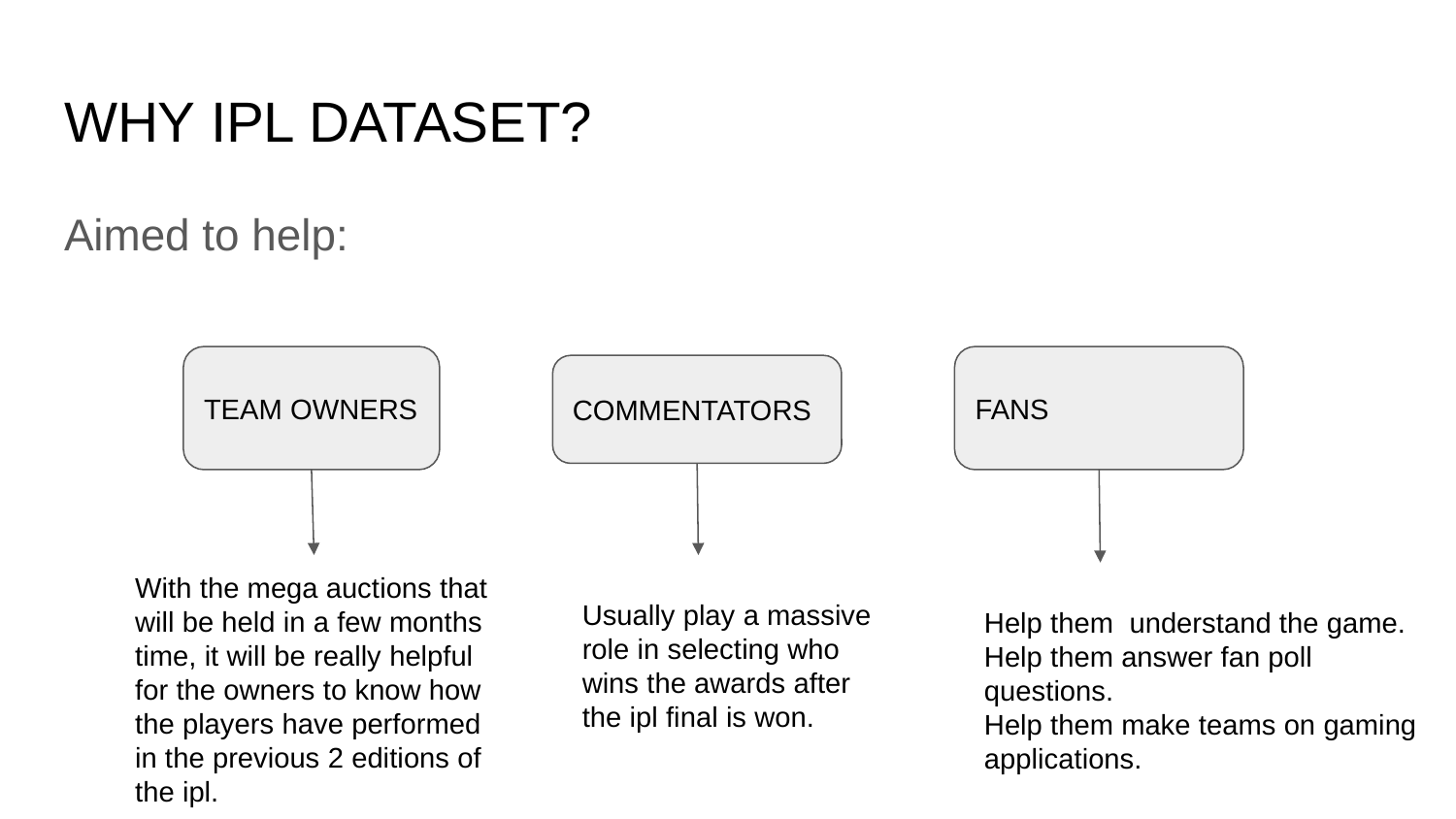

# WHY IPL DATASET?
Aimed to help:
TEAM OWNERS
FANS
COMMENTATORS
With the mega auctions that will be held in a few months time, it will be really helpful for the owners to know how the players have performed in the previous 2 editions of the ipl.
Usually play a massive role in selecting who wins the awards after the ipl final is won.
Help them  understand the game.
Help them answer fan poll questions.
Help them make teams on gaming applications.